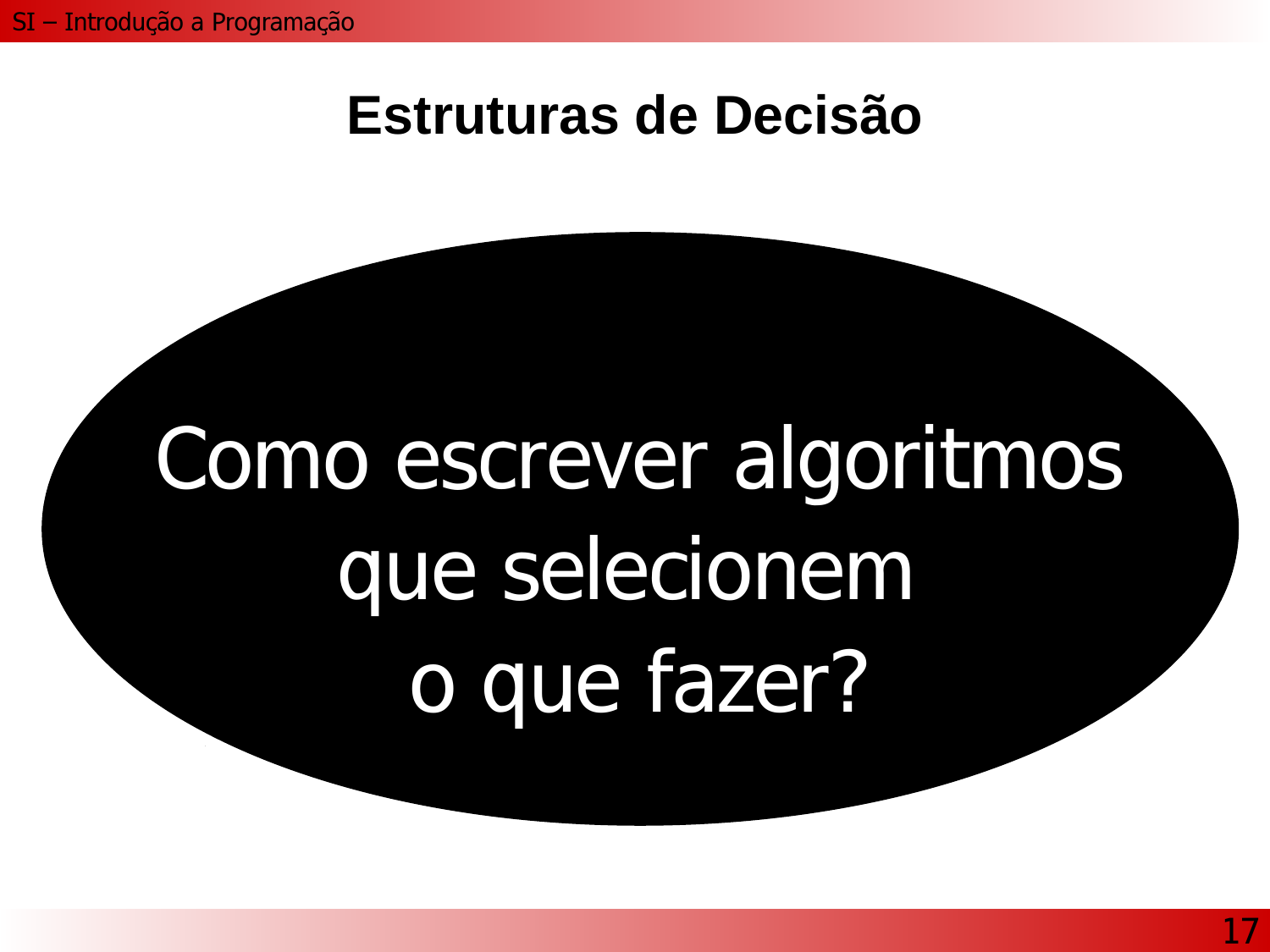

# Estruturas de Decisão

Como escrever algoritmos
que selecionem
o que fazer?

17